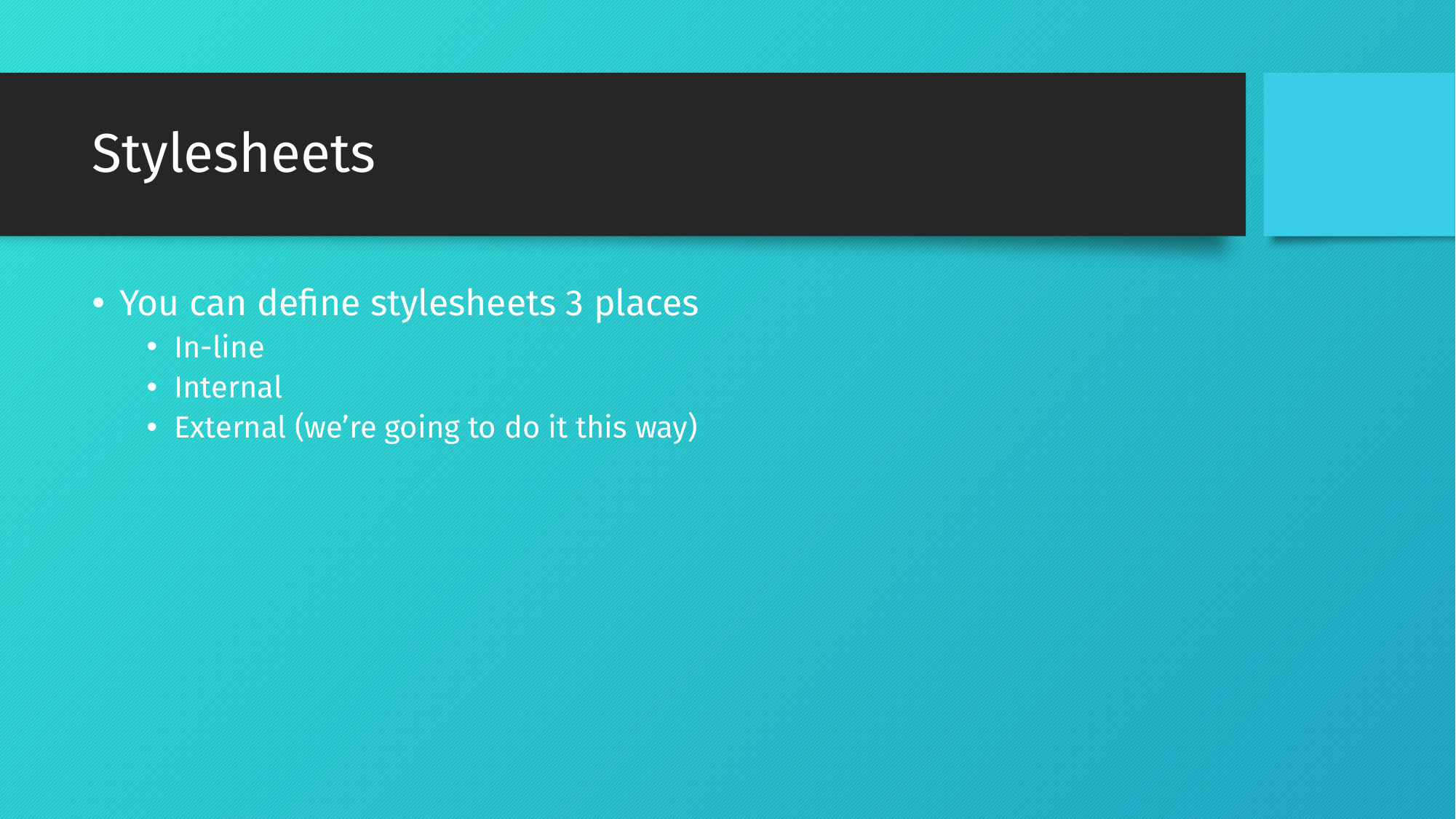

# Stylesheets
You can define stylesheets 3 places
In-line
Internal
External (we’re going to do it this way)